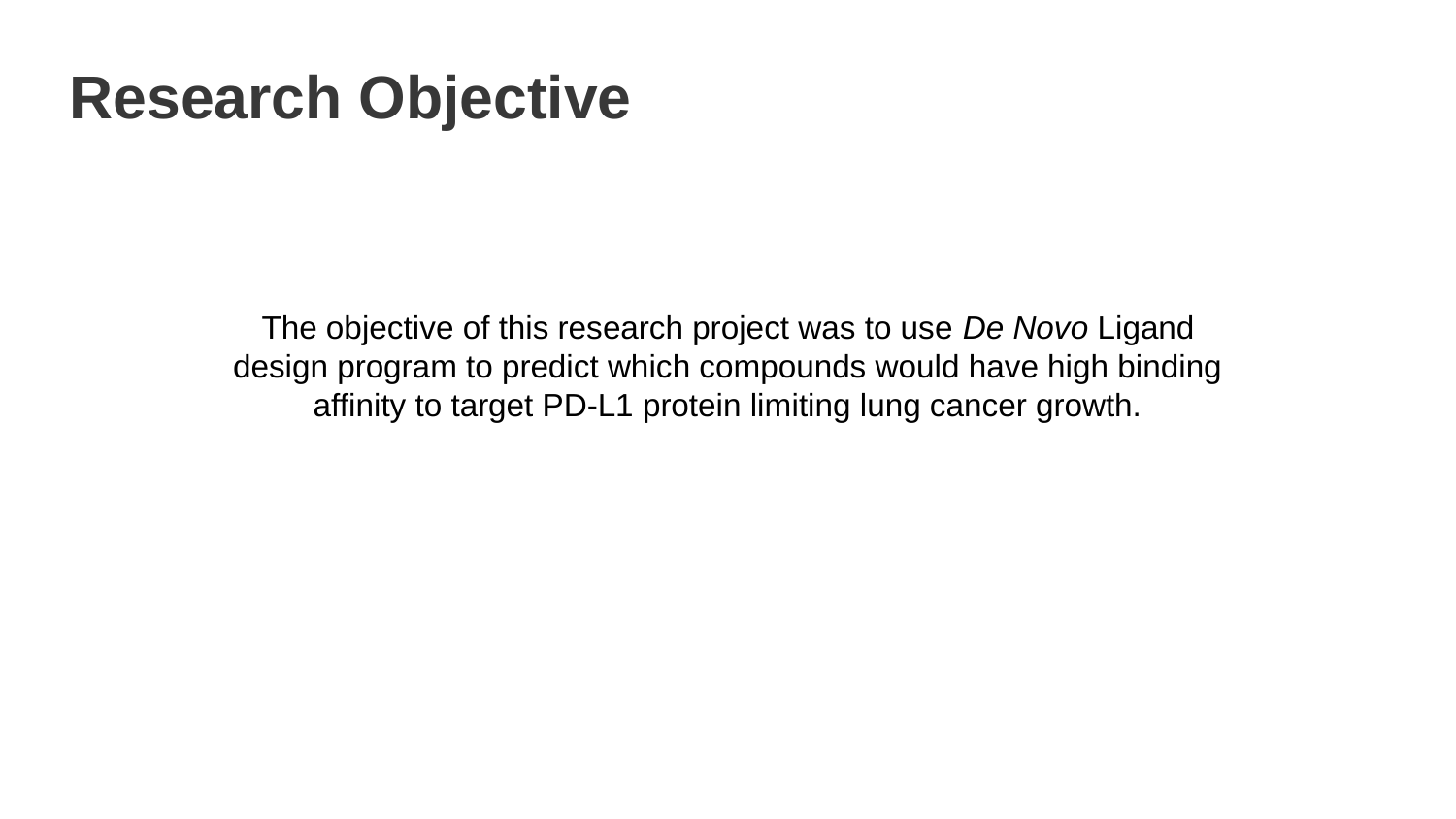

# Research Objective

The objective of this research project was to use De Novo Ligand design program to predict which compounds would have high binding affinity to target PD-L1 protein limiting lung cancer growth.